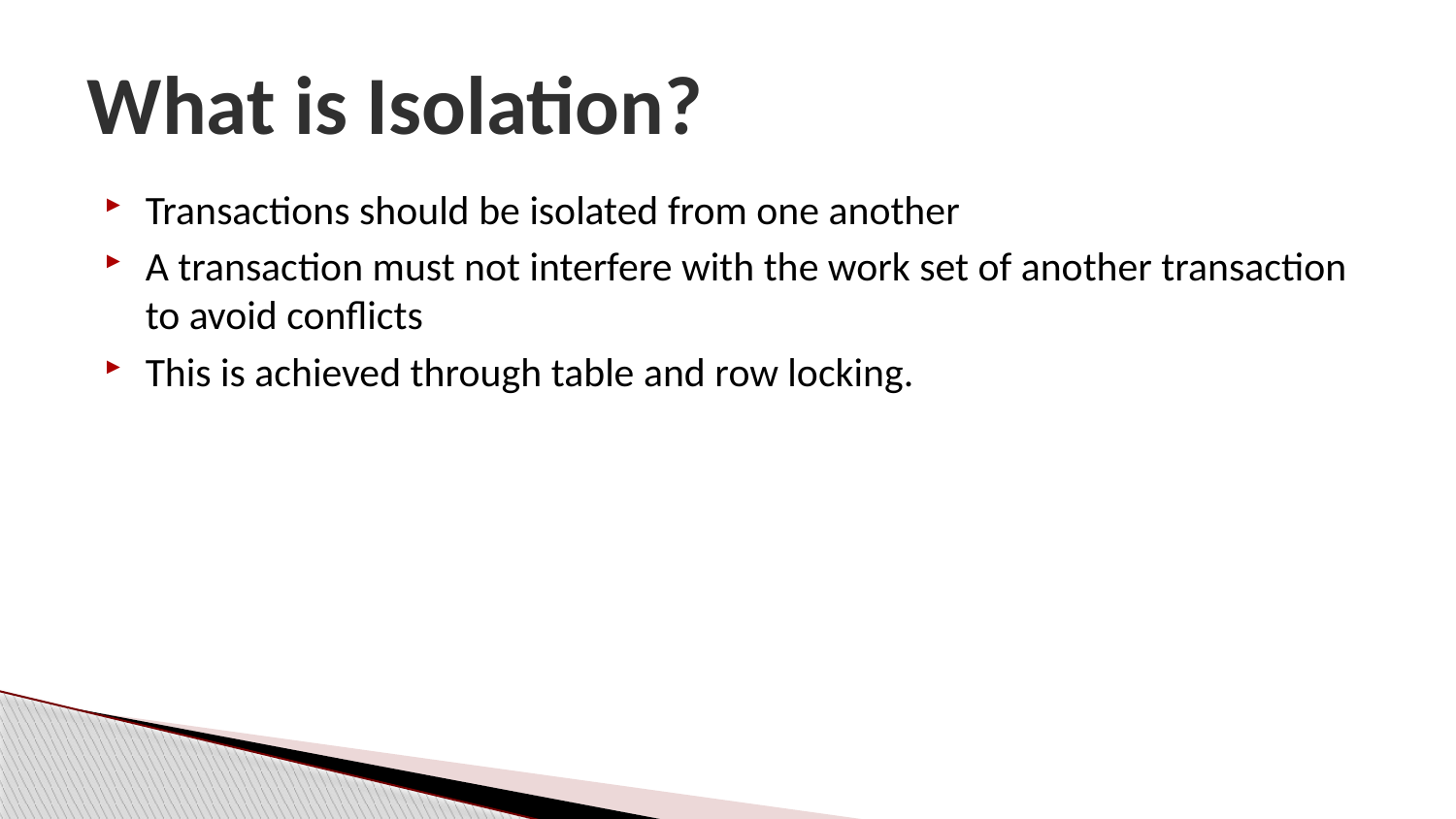

# What is Isolation?
Transactions should be isolated from one another
A transaction must not interfere with the work set of another transaction to avoid conflicts
This is achieved through table and row locking.